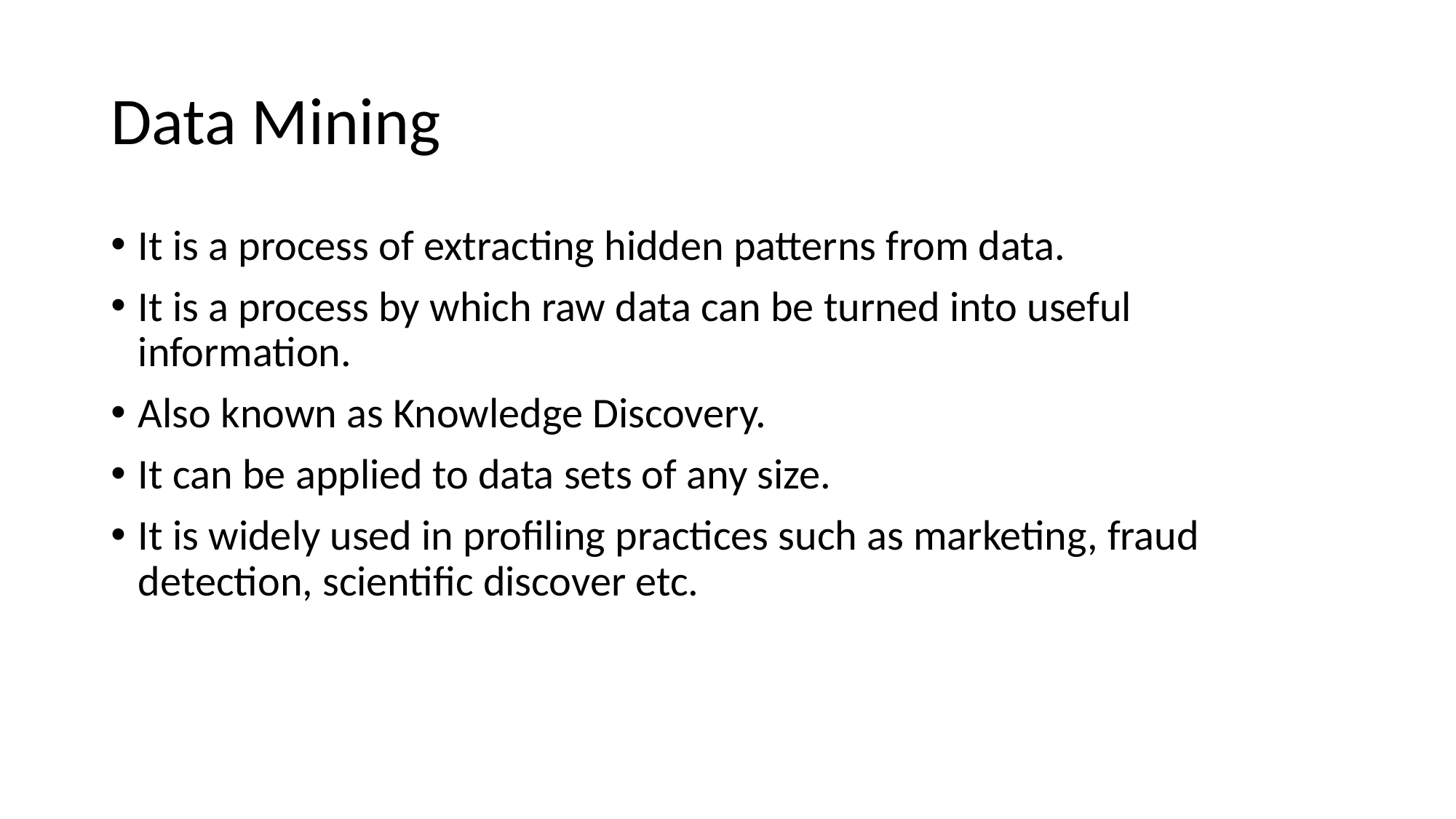

# Data Mining
It is a process of extracting hidden patterns from data.
It is a process by which raw data can be turned into useful information.
Also known as Knowledge Discovery.
It can be applied to data sets of any size.
It is widely used in profiling practices such as marketing, fraud detection, scientific discover etc.